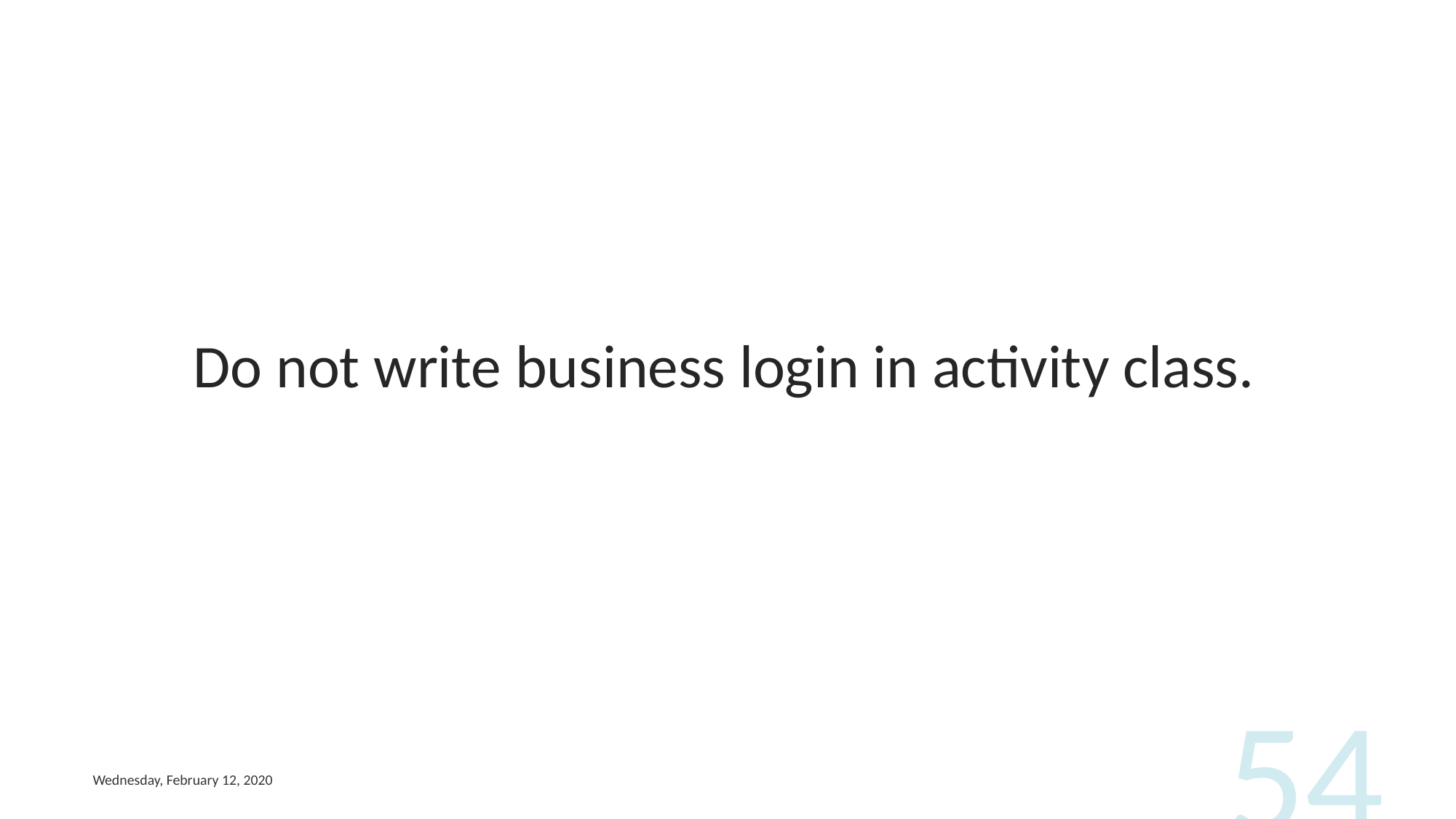

#

Do not write business login in activity class.
54
Wednesday, February 12, 2020